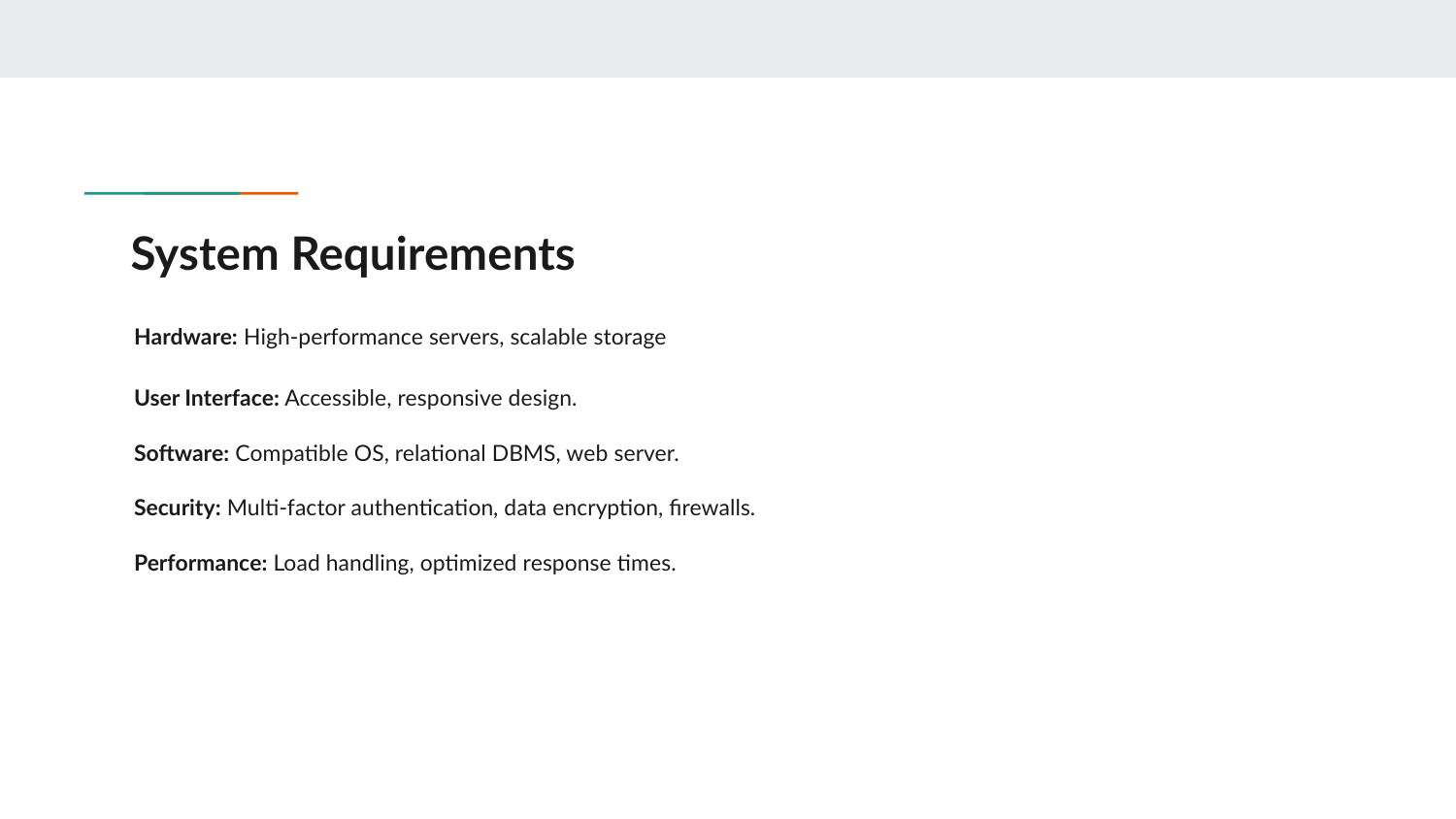

# System Requirements
Hardware: High-performance servers, scalable storage

User Interface: Accessible, responsive design.
Software: Compatible OS, relational DBMS, web server.
Security: Multi-factor authentication, data encryption, firewalls.
Performance: Load handling, optimized response times.